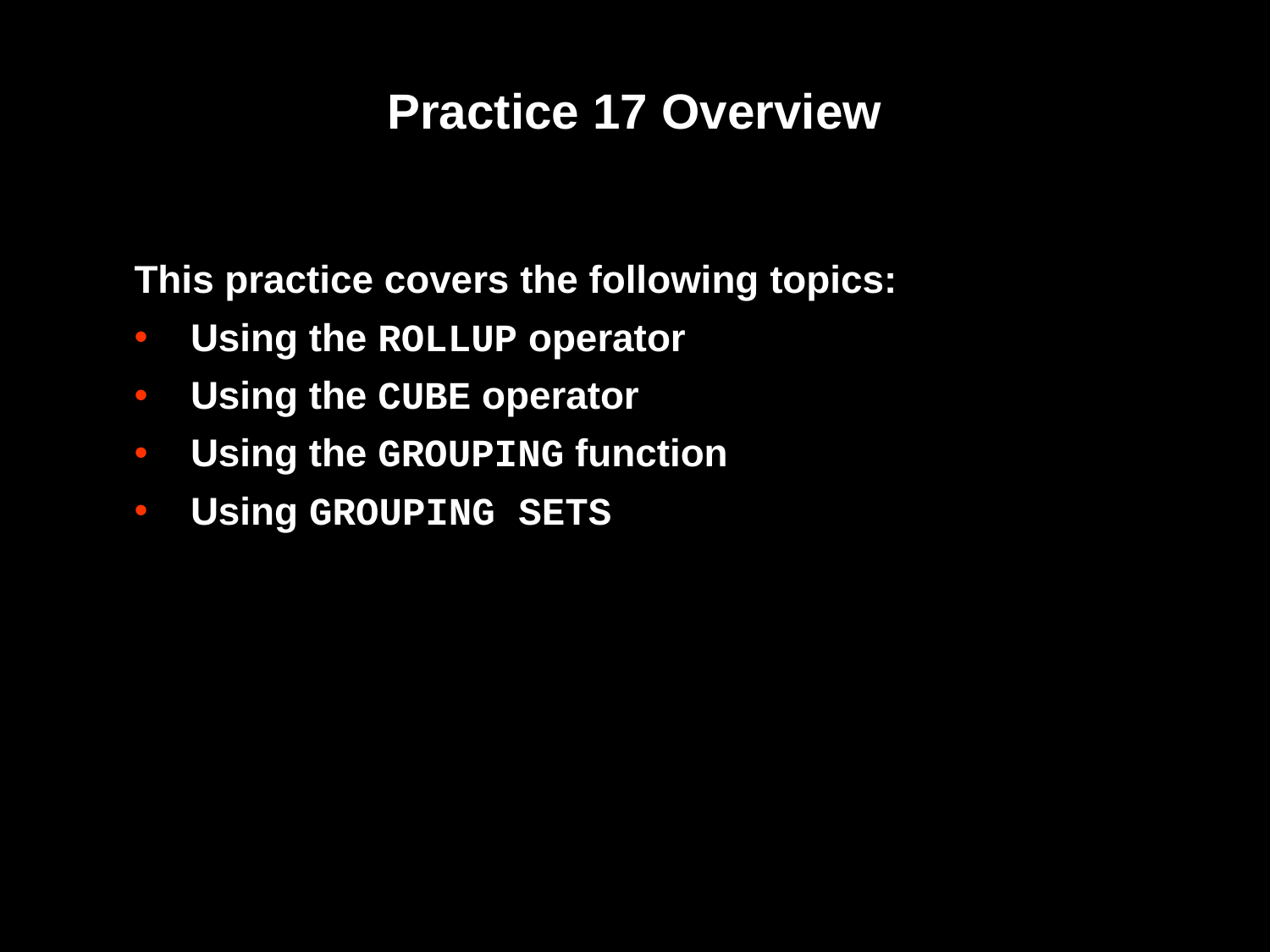

# Practice 17 Overview
This practice covers the following topics:
Using the ROLLUP operator
Using the CUBE operator
Using the GROUPING function
Using GROUPING SETS